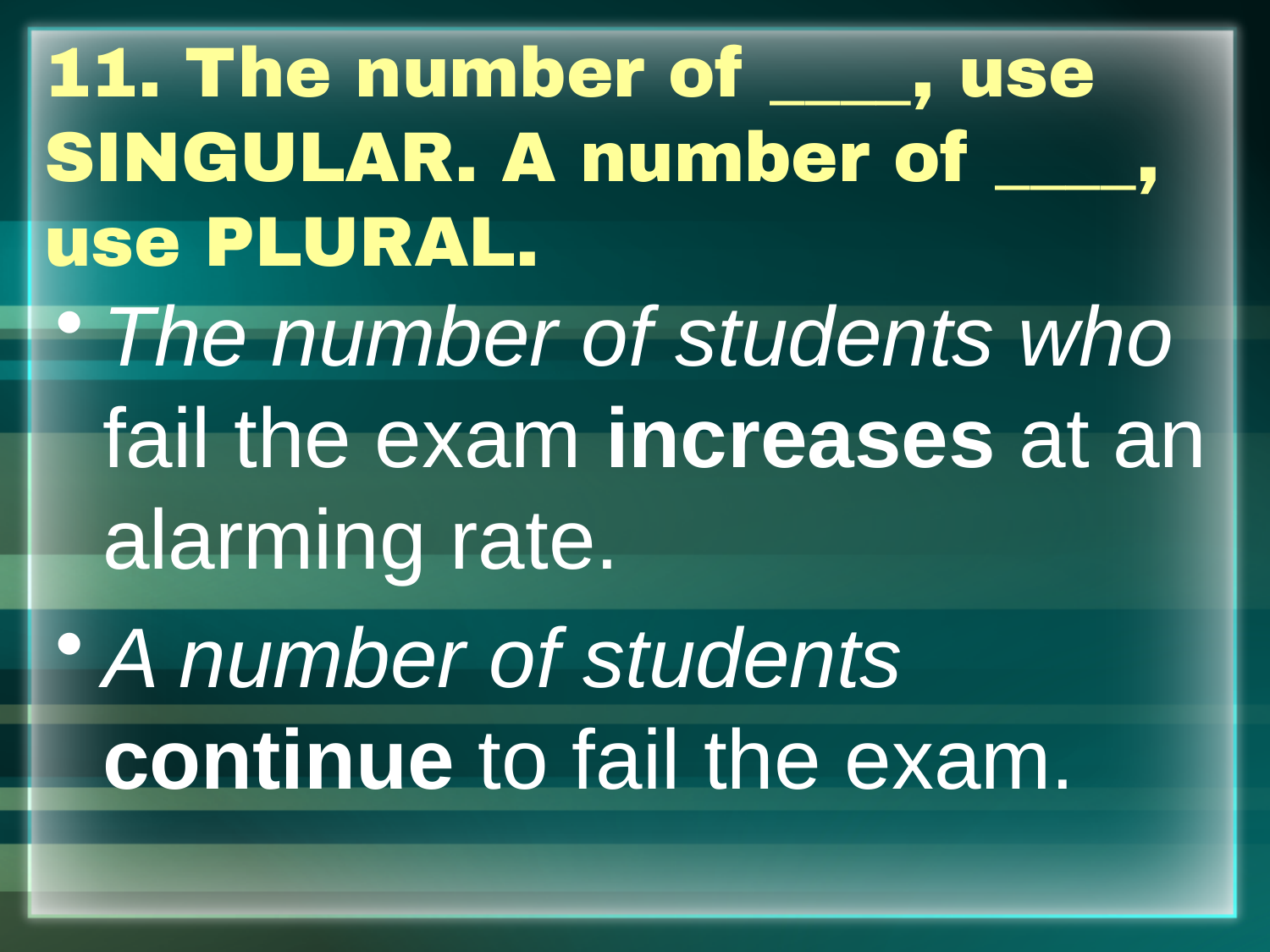

# 11. The number of ____, use SINGULAR. A number of ____, use PLURAL.
The number of students who fail the exam increases at an alarming rate.
A number of students continue to fail the exam.